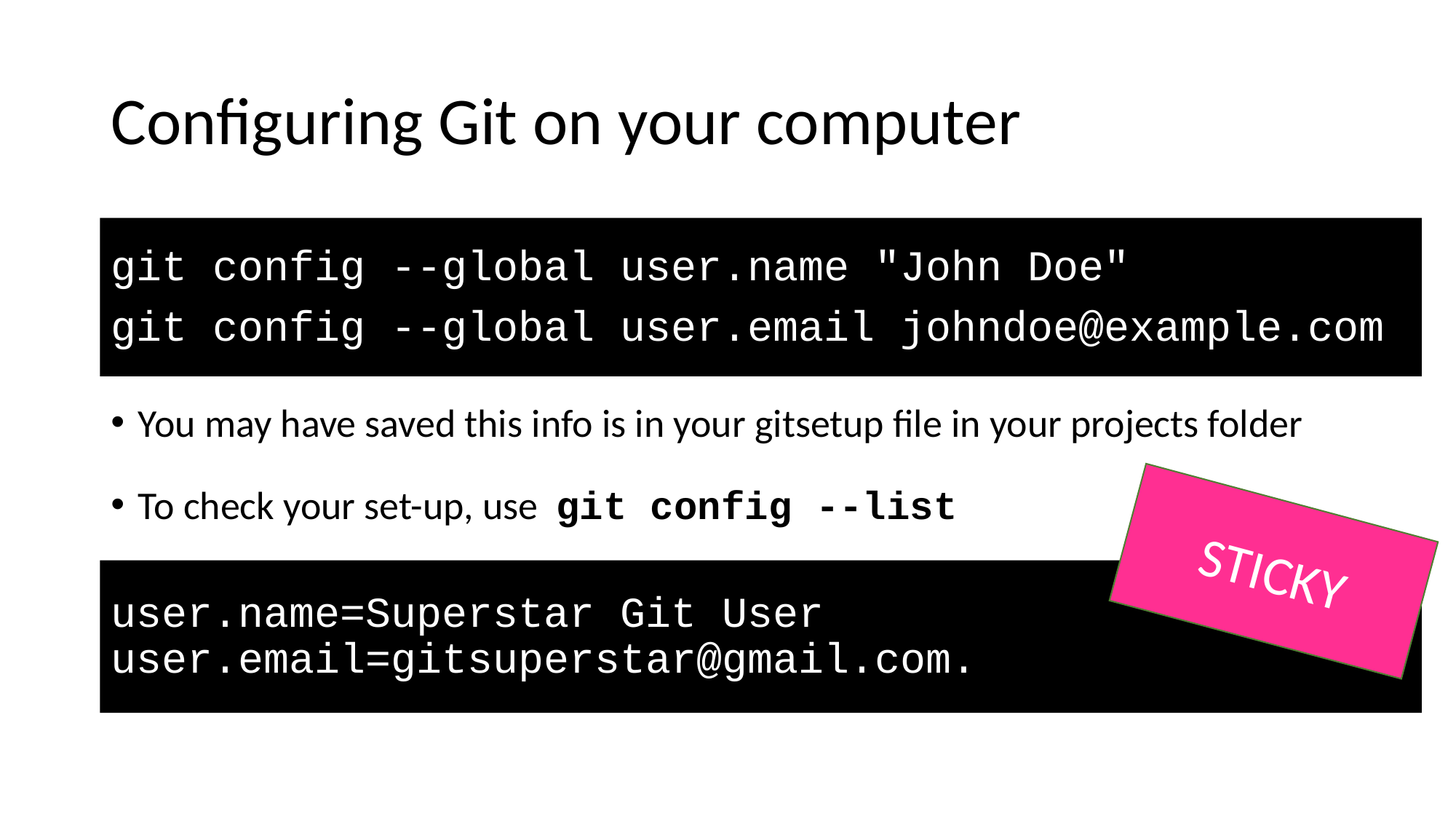

# Configuring Git on your computer
git config --global user.name "John Doe"
git config --global user.email johndoe@example.com
You may have saved this info is in your gitsetup file in your projects folder
To check your set-up, use  git config --list
STICKY
user.name=Superstar Git User
user.email=gitsuperstar@gmail.com.